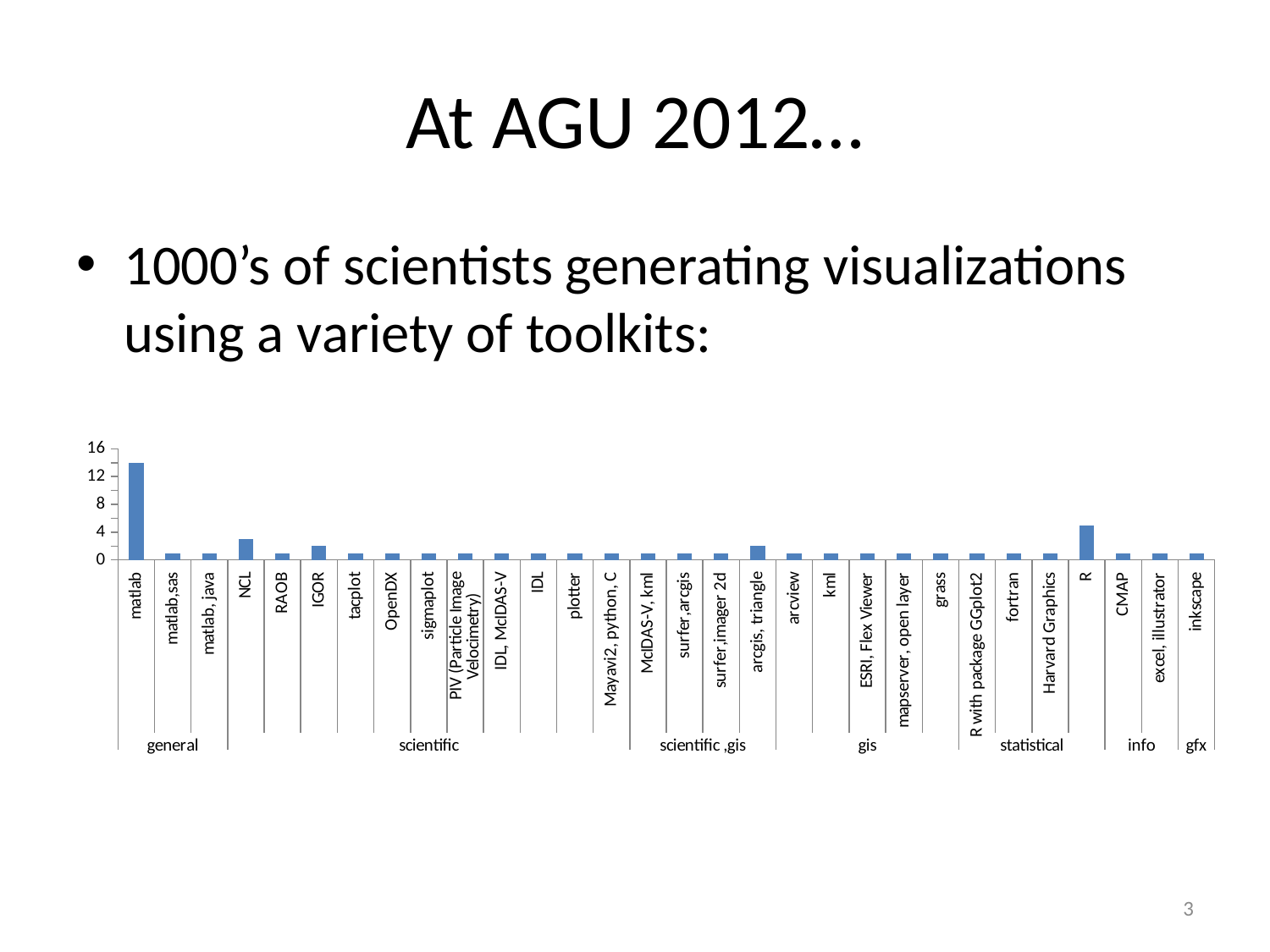

# At AGU 2012…
1000’s of scientists generating visualizations using a variety of toolkits:

### Chart

| Category |  |
|---|---|
| matlab | 14.0 |
| matlab,sas | 1.0 |
| matlab, java | 1.0 |
| NCL | 3.0 |
| RAOB | 1.0 |
| IGOR | 2.0 |
| tacplot | 1.0 |
| OpenDX | 1.0 |
| sigmaplot | 1.0 |
| PIV (Particle Image Velocimetry) | 1.0 |
| IDL, McIDAS-V | 1.0 |
| IDL | 1.0 |
| plotter | 1.0 |
| Mayavi2, python, C | 1.0 |
| McIDAS-V, kml | 1.0 |
| surfer,arcgis | 1.0 |
| surfer,imager 2d | 1.0 |
| arcgis, triangle | 2.0 |
| arcview | 1.0 |
| kml | 1.0 |
| ESRI, Flex Viewer | 1.0 |
| mapserver, open layer | 1.0 |
| grass | 1.0 |
| R with package GGplot2 | 1.0 |
| fortran | 1.0 |
| Harvard Graphics | 1.0 |
| R | 5.0 |
| CMAP | 1.0 |
| excel, illustrator | 1.0 |
| inkscape | 1.0 |
3